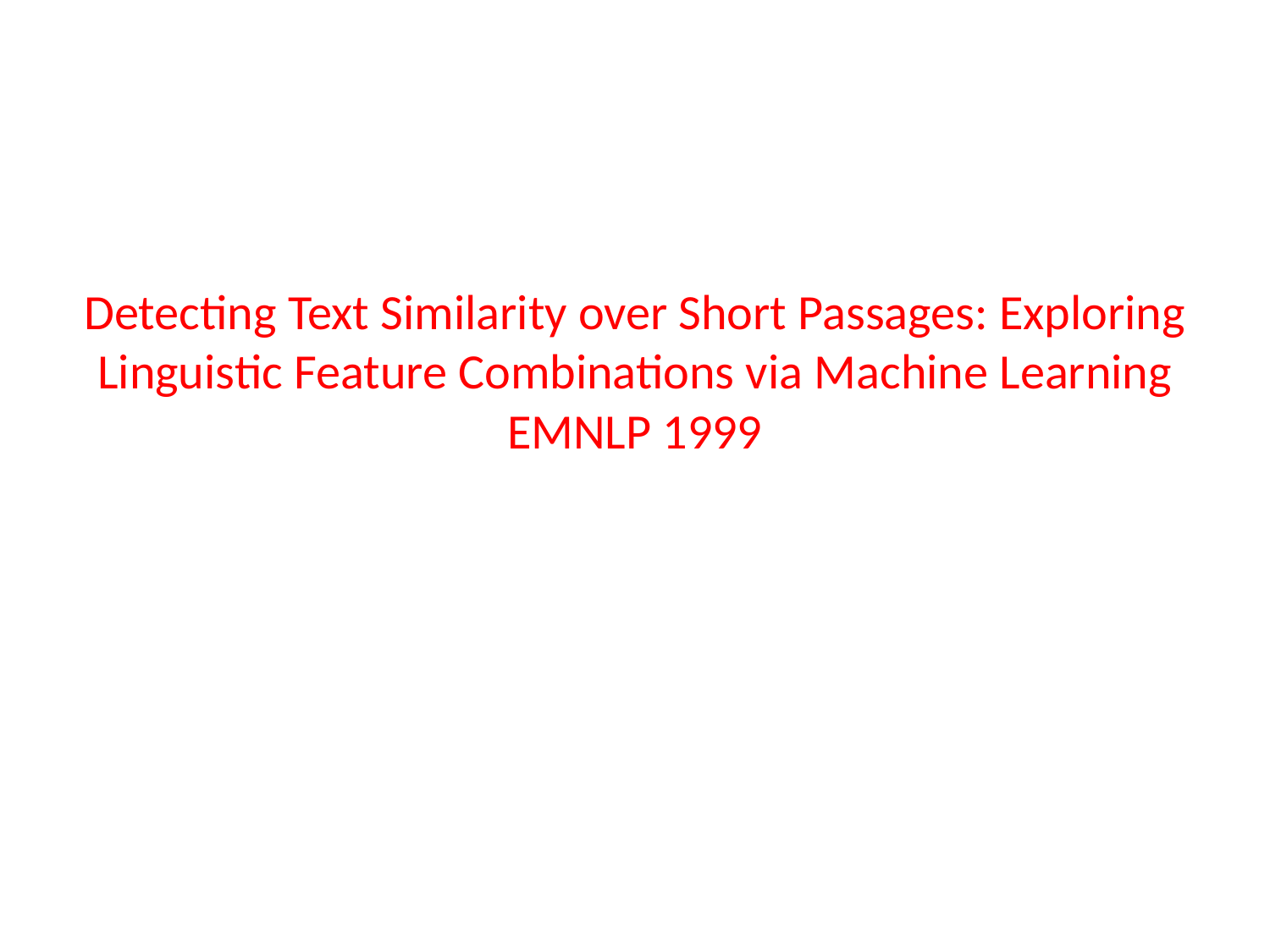

# Detecting Text Similarity over Short Passages: Exploring Linguistic Feature Combinations via Machine Learning EMNLP 1999